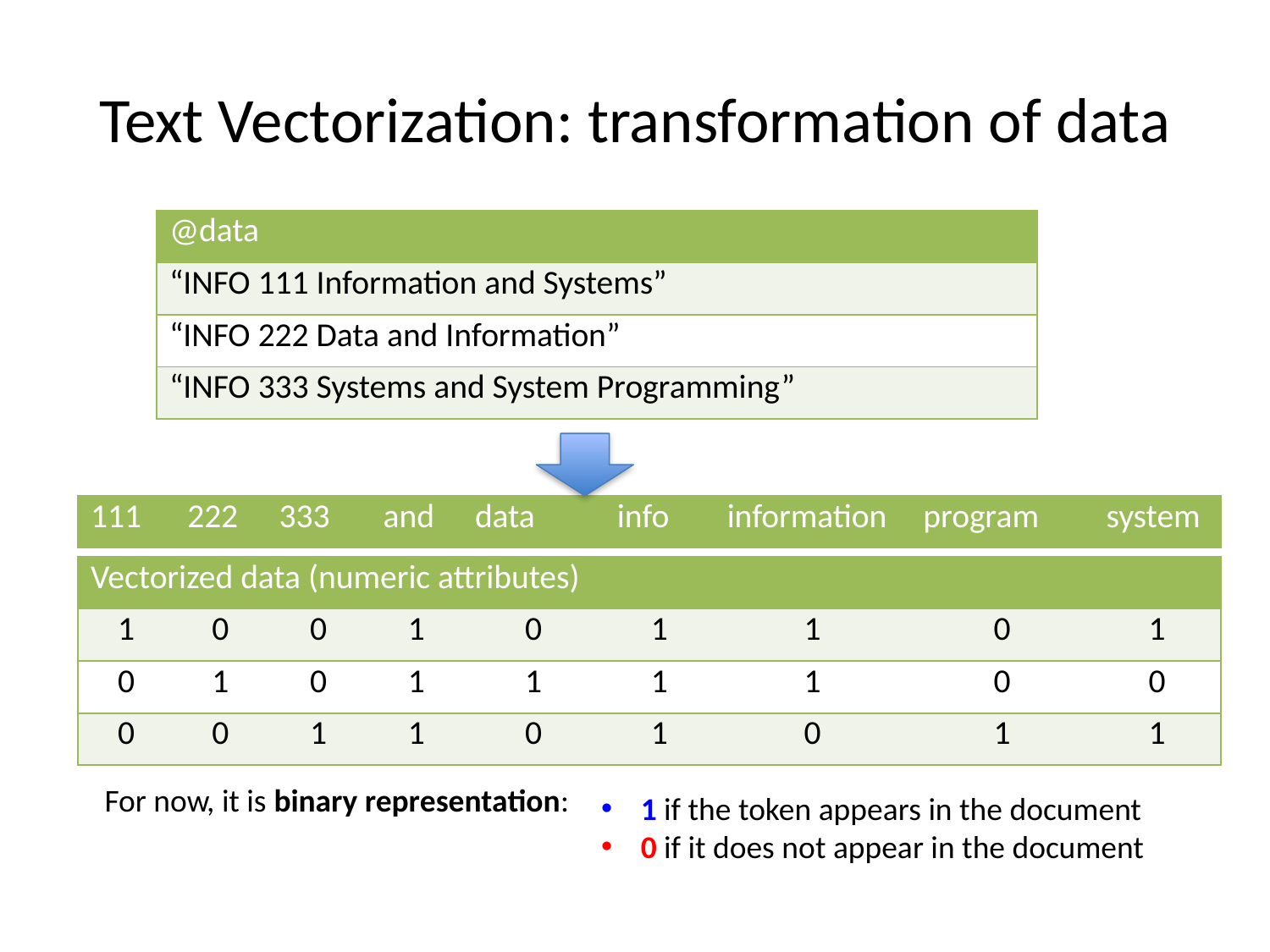

# Text Vectorization: transformation of data
| @data |
| --- |
| “INFO 111 Information and Systems” |
| “INFO 222 Data and Information” |
| “INFO 333 Systems and System Programming” |

| 111 | 222 | 333 | and | data | info | information | program | system |
| --- | --- | --- | --- | --- | --- | --- | --- | --- |
| Vectorized data (numeric attributes) |  |  |  |  |  |  |  |  |
| --- | --- | --- | --- | --- | --- | --- | --- | --- |
| 1 | 0 | 0 | 1 | 0 | 1 | 1 | 0 | 1 |
| 0 | 1 | 0 | 1 | 1 | 1 | 1 | 0 | 0 |
| 0 | 0 | 1 | 1 | 0 | 1 | 0 | 1 | 1 |
For now, it is binary representation:
1 if the token appears in the document
0 if it does not appear in the document